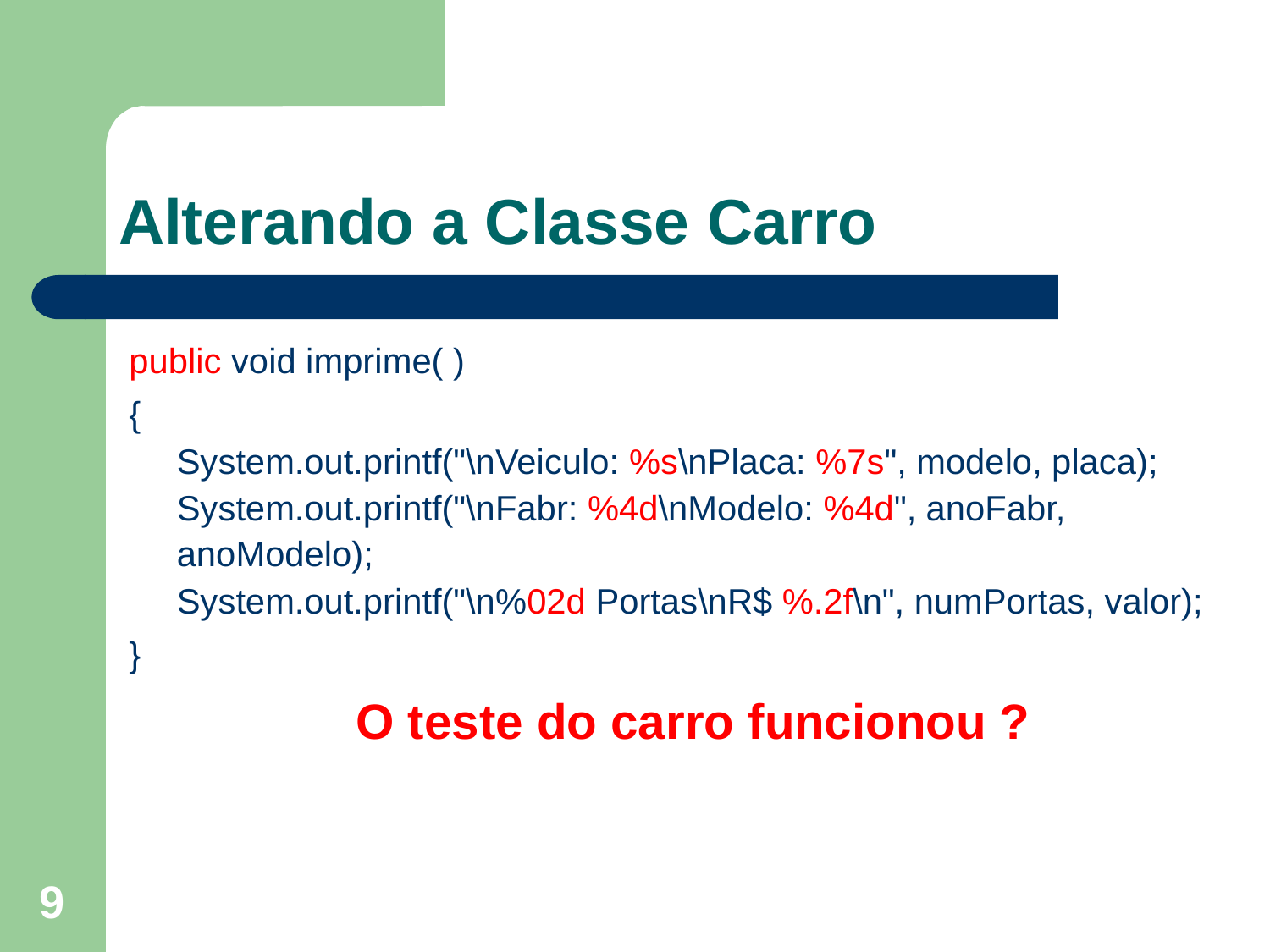

# Alterando a Classe Carro
public void imprime( )
{
System.out.printf("\nVeiculo: %s\nPlaca: %7s", modelo, placa);
System.out.printf("\nFabr: %4d\nModelo: %4d", anoFabr, 	anoModelo);
System.out.printf("\n%02d Portas\nR$ %.2f\n", numPortas, valor);
}
O teste do carro funcionou ?
9